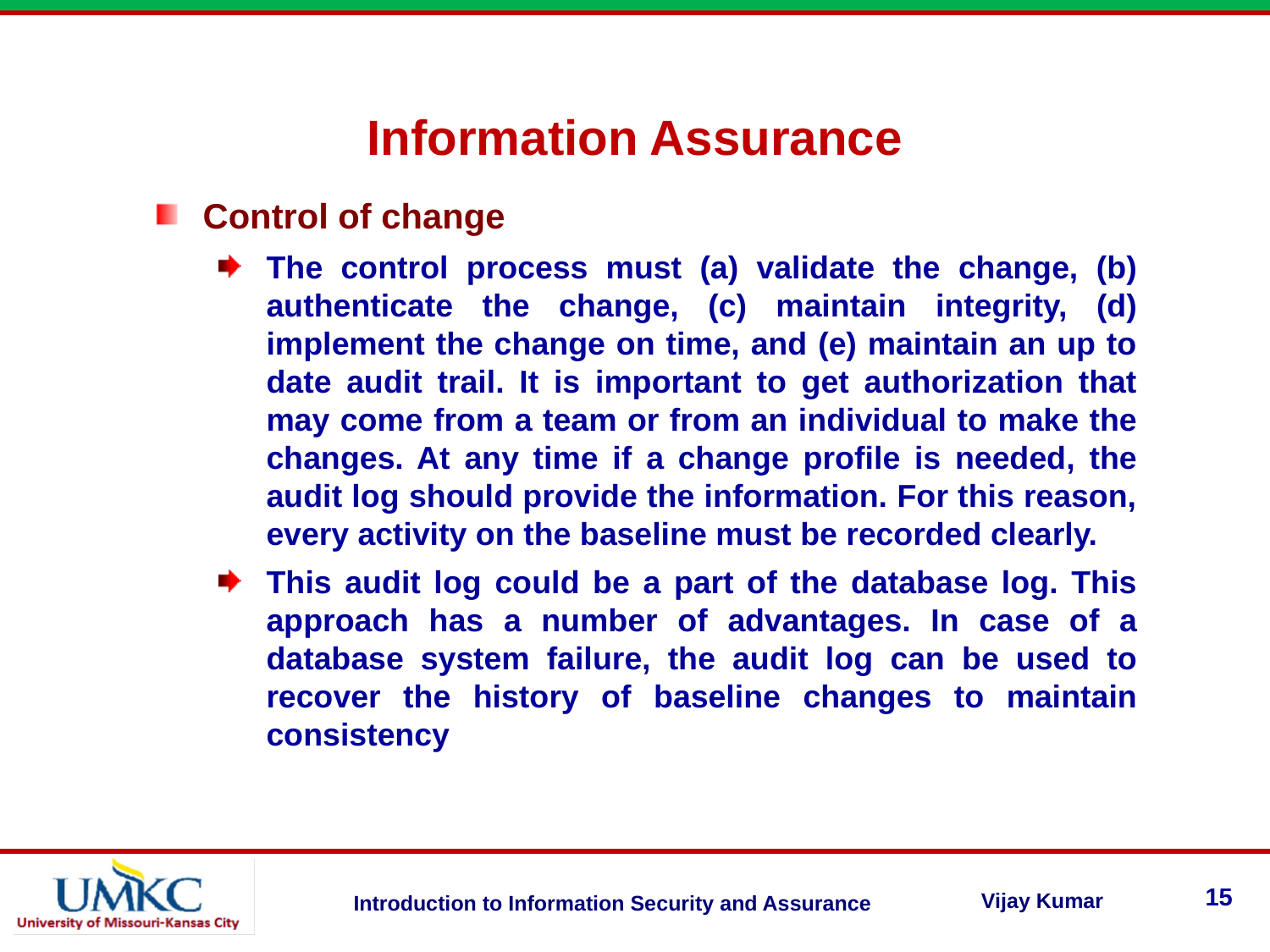

Information Assurance
Control of change
The control process must (a) validate the change, (b) authenticate the change, (c) maintain integrity, (d) implement the change on time, and (e) maintain an up to date audit trail. It is important to get authorization that may come from a team or from an individual to make the changes. At any time if a change profile is needed, the audit log should provide the information. For this reason, every activity on the baseline must be recorded clearly.
This audit log could be a part of the database log. This approach has a number of advantages. In case of a database system failure, the audit log can be used to recover the history of baseline changes to maintain consistency
15